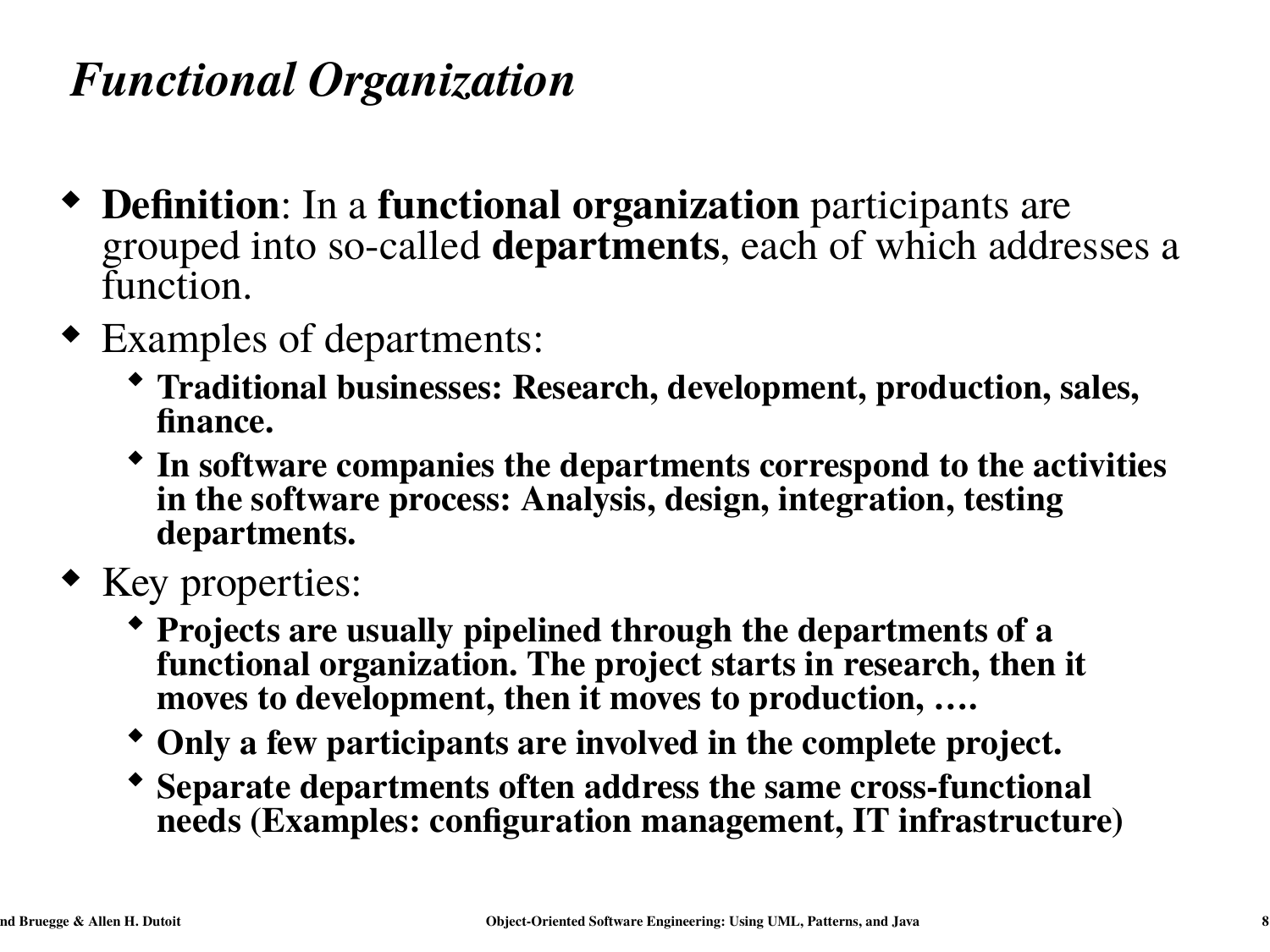

# Functional Organization
Definition: In a functional organization participants are grouped into so-called departments, each of which addresses a function.
Examples of departments:
Traditional businesses: Research, development, production, sales, finance.
In software companies the departments correspond to the activities in the software process: Analysis, design, integration, testing departments.
Key properties:
Projects are usually pipelined through the departments of a functional organization. The project starts in research, then it moves to development, then it moves to production, ….
Only a few participants are involved in the complete project.
Separate departments often address the same cross-functional needs (Examples: configuration management, IT infrastructure)